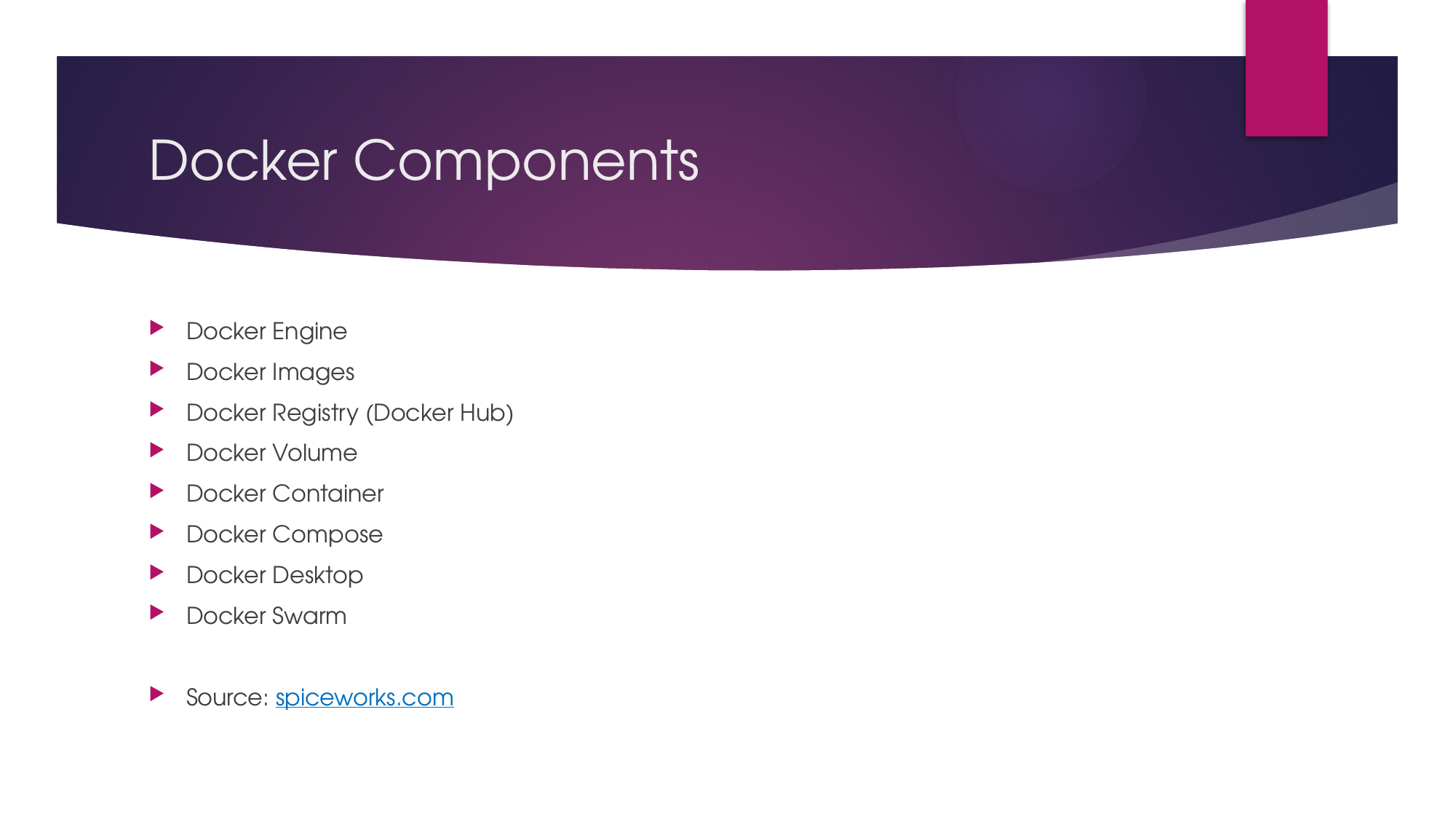

# Docker Components
Docker Engine
Docker Images
Docker Registry (Docker Hub)
Docker Volume
Docker Container
Docker Compose
Docker Desktop
Docker Swarm

Source: spiceworks.com